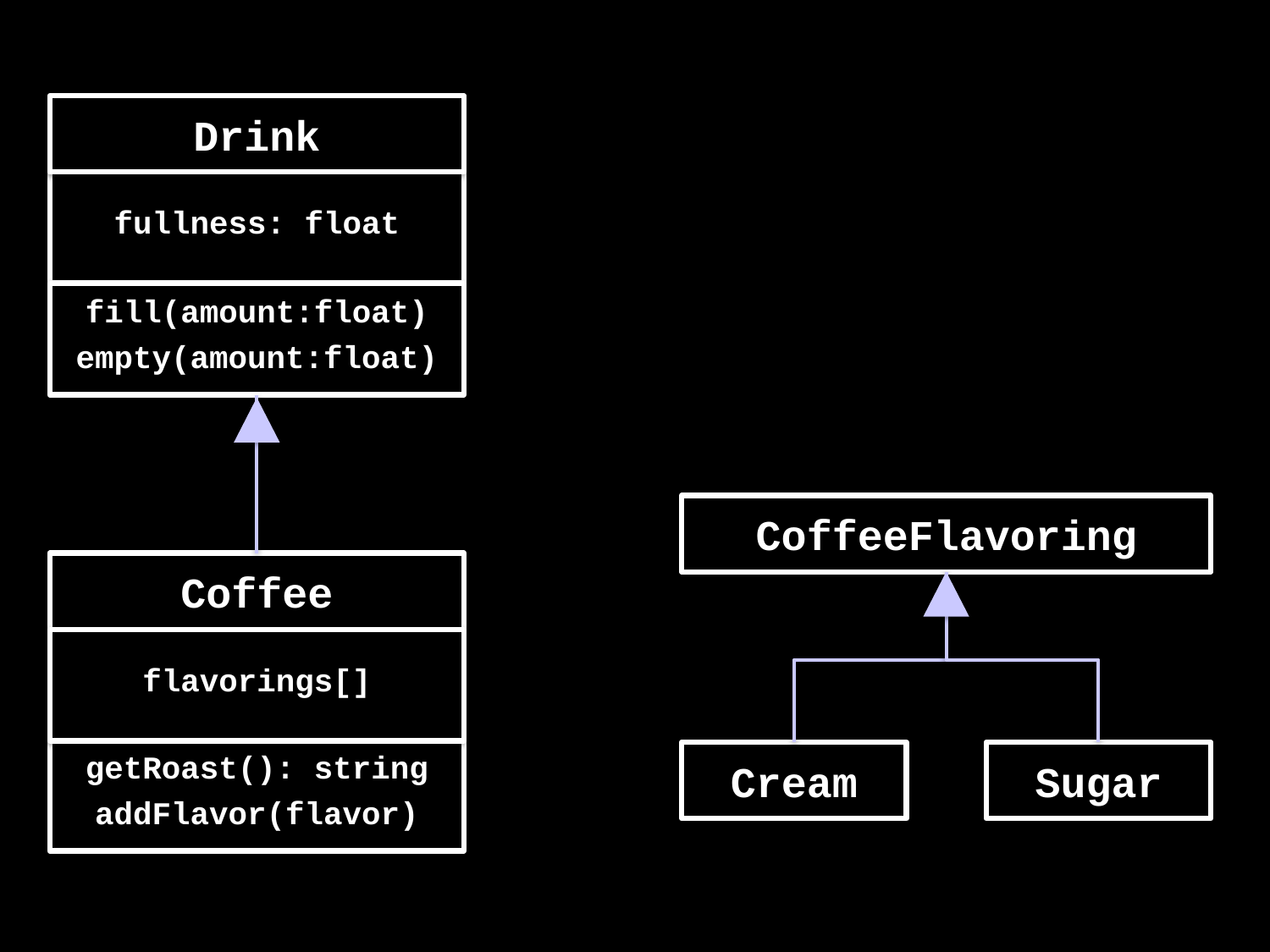

Drink
fullness: float
fill(amount:float)
empty(amount:float)

CoffeeFlavoring
Coffee

flavorings[]
getRoast(): string
addFlavor(flavor)
Cream
Sugar